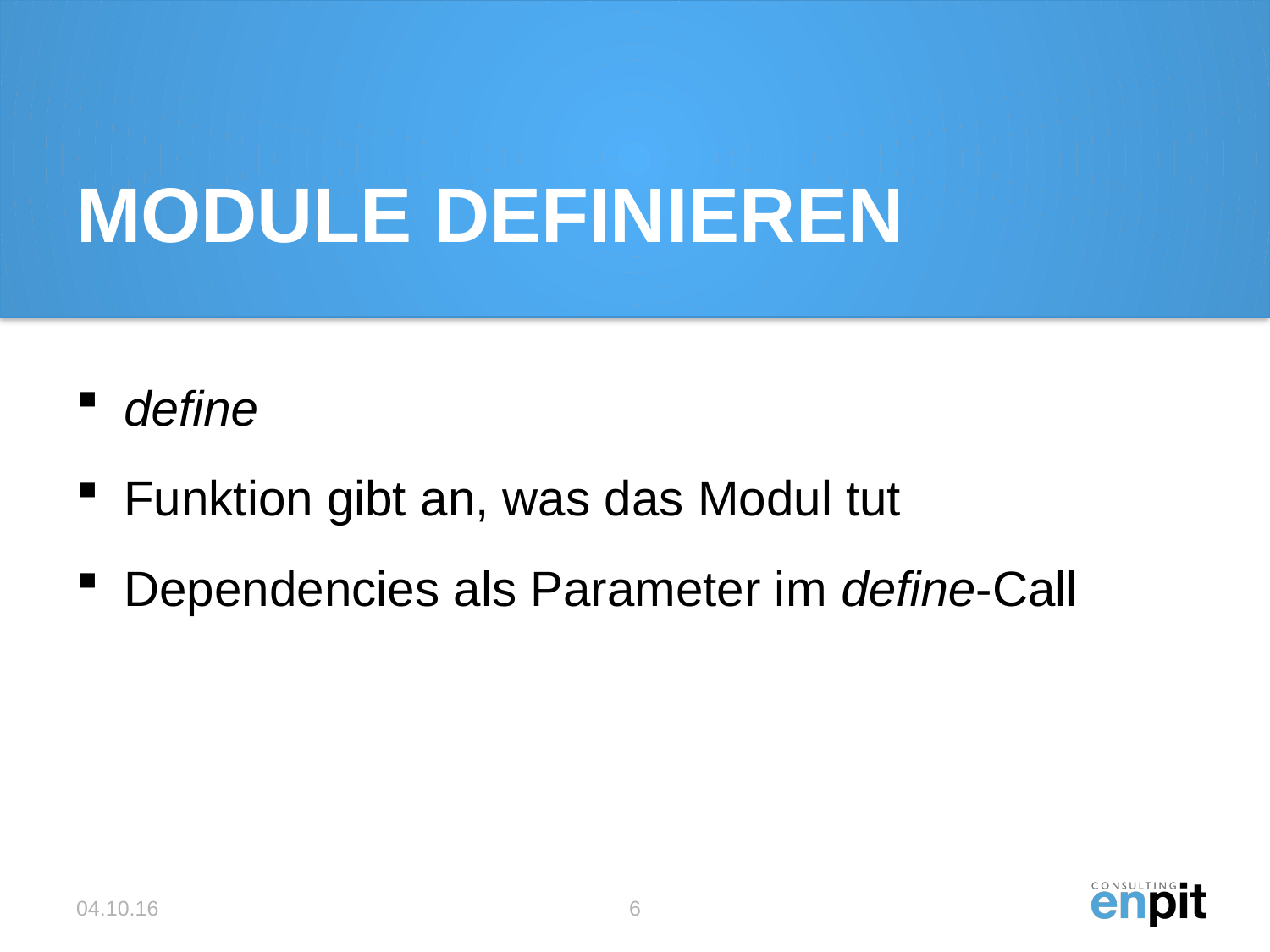

# Module definieren
define
Funktion gibt an, was das Modul tut
Dependencies als Parameter im define-Call
04.10.16
6